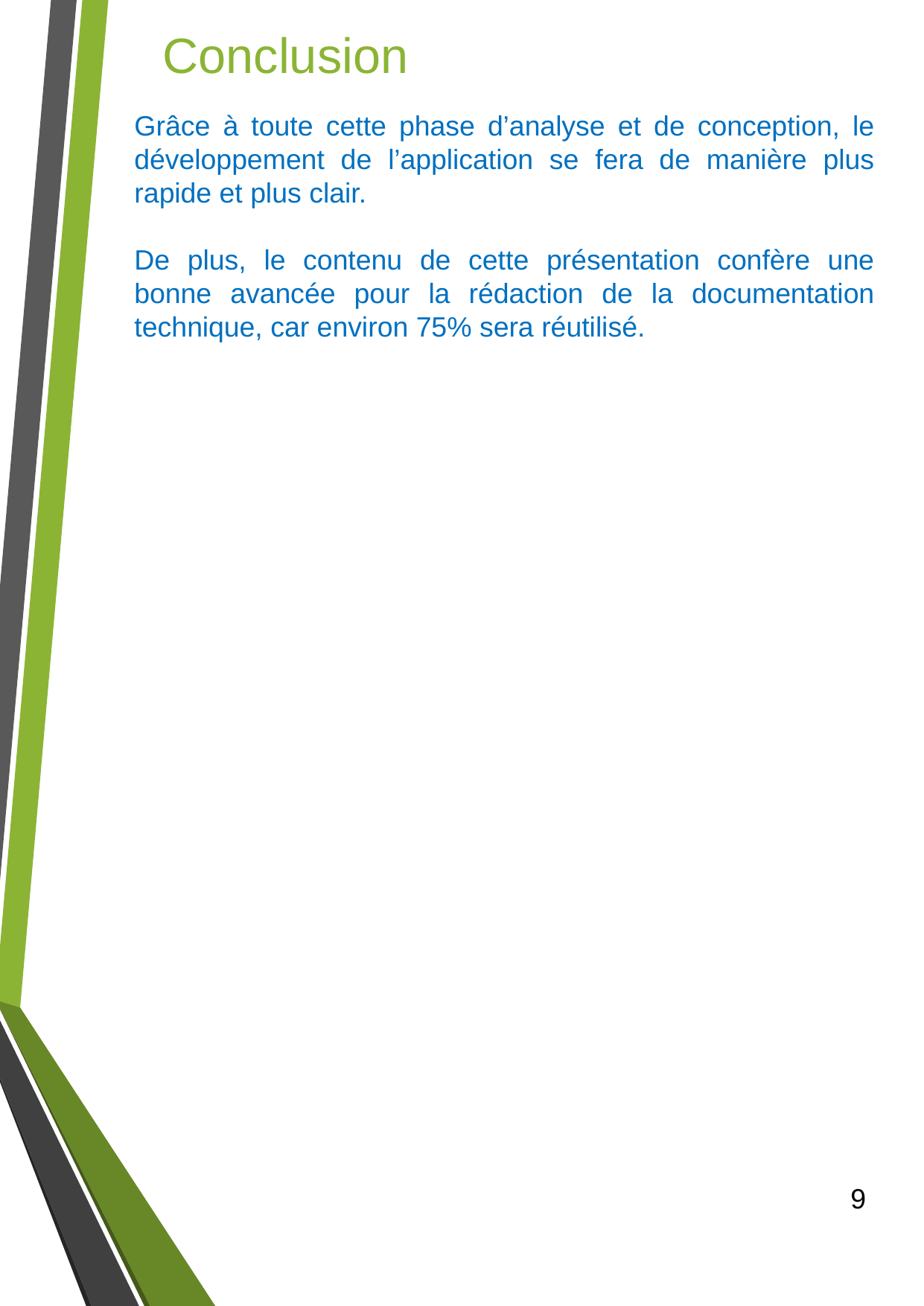

Conclusion
Grâce à toute cette phase d’analyse et de conception, le développement de l’application se fera de manière plus rapide et plus clair.

De plus, le contenu de cette présentation confère une bonne avancée pour la rédaction de la documentation technique, car environ 75% sera réutilisé.
9